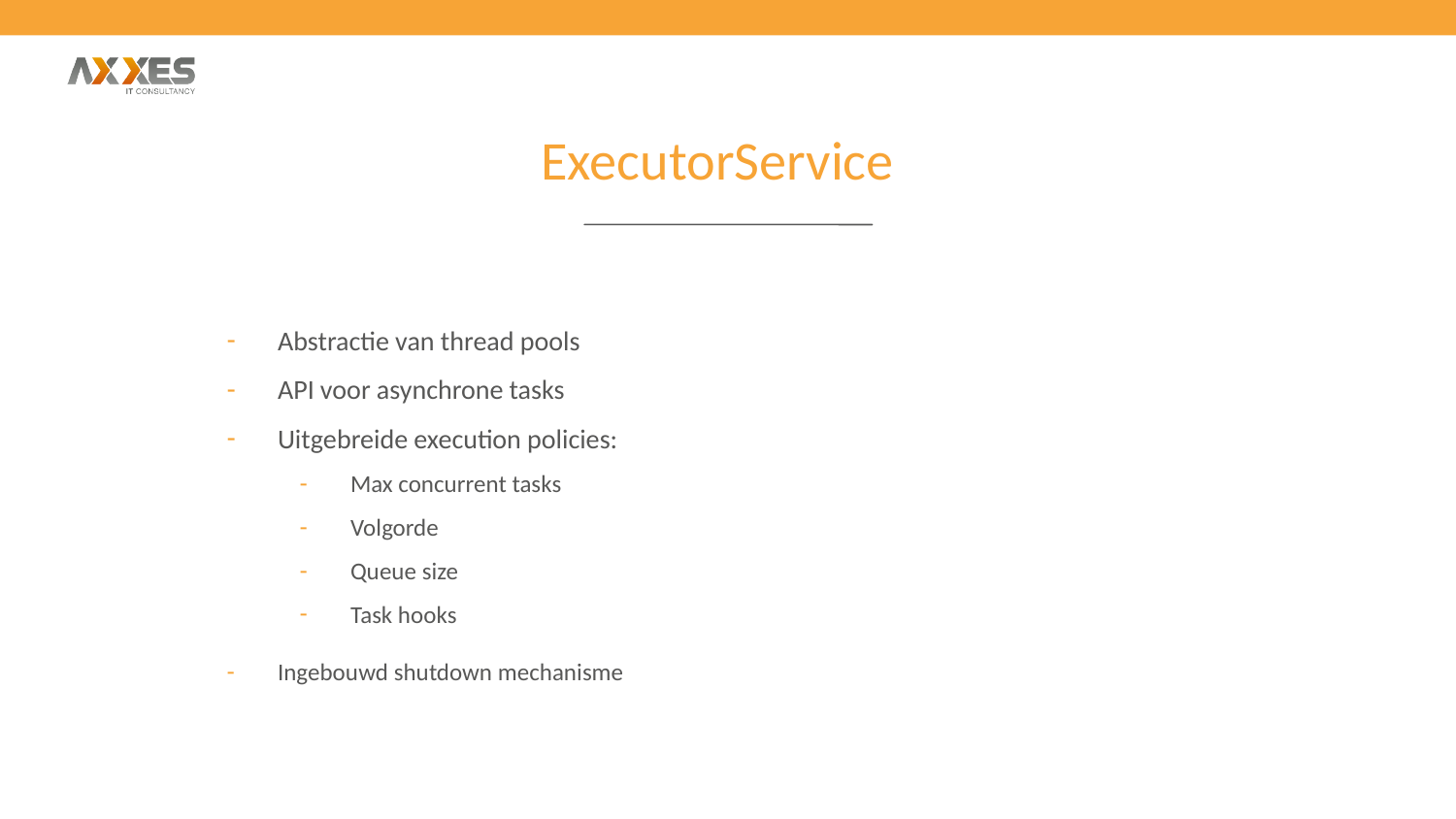

ExecutorService
Abstractie van thread pools
API voor asynchrone tasks
Uitgebreide execution policies:
Max concurrent tasks
Volgorde
Queue size
Task hooks
Ingebouwd shutdown mechanisme